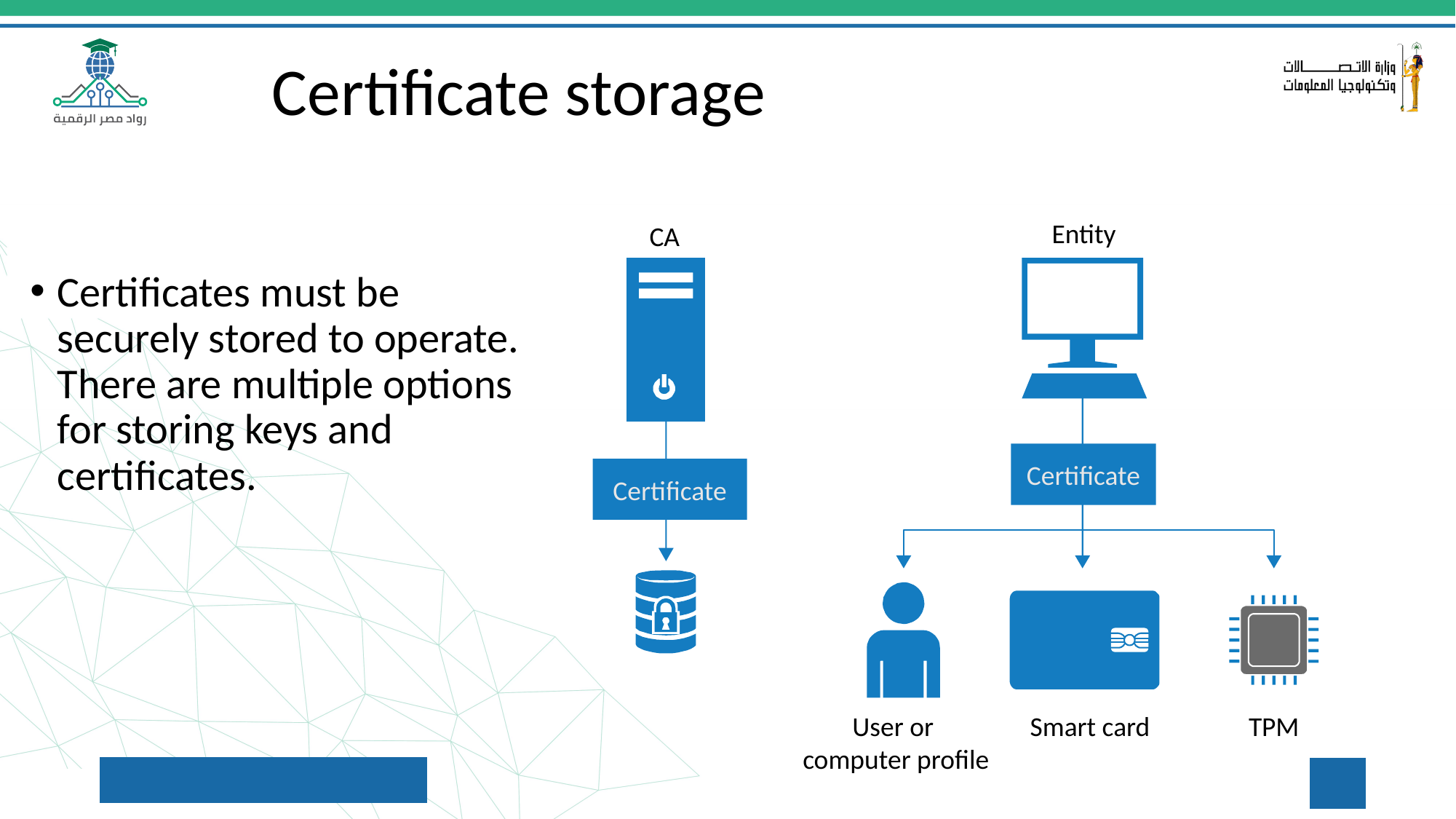

# Certificate storage
Entity
CA

Certificate
Certificate

Certificates must be securely stored to operate. There are multiple options for storing keys and certificates.

User or
computer profile
Smart card
TPM